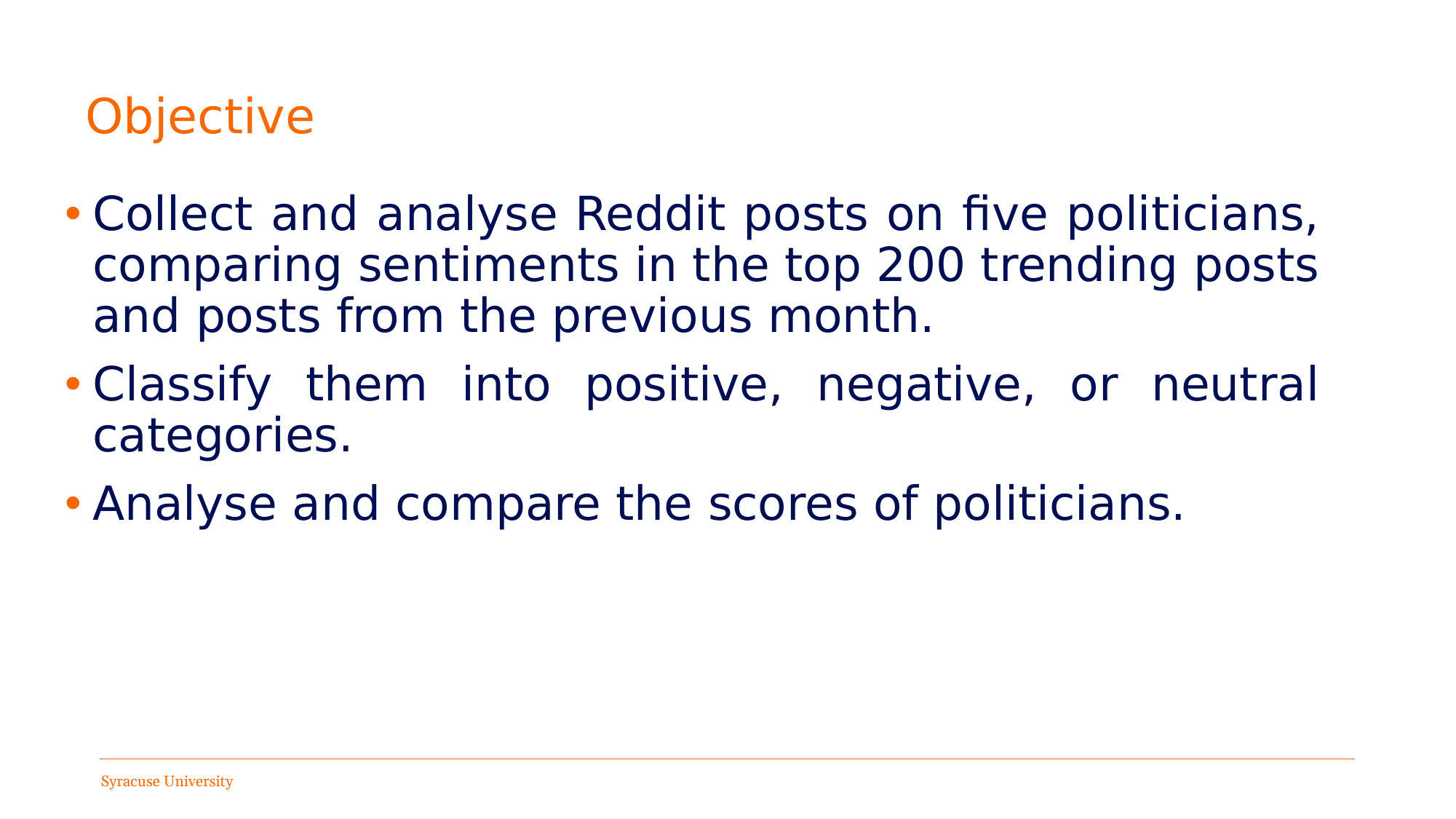

# Objective
Collect and analyse Reddit posts on five politicians, comparing sentiments in the top 200 trending posts and posts from the previous month.
Classify them into positive, negative, or neutral categories.
Analyse and compare the scores of politicians.
4